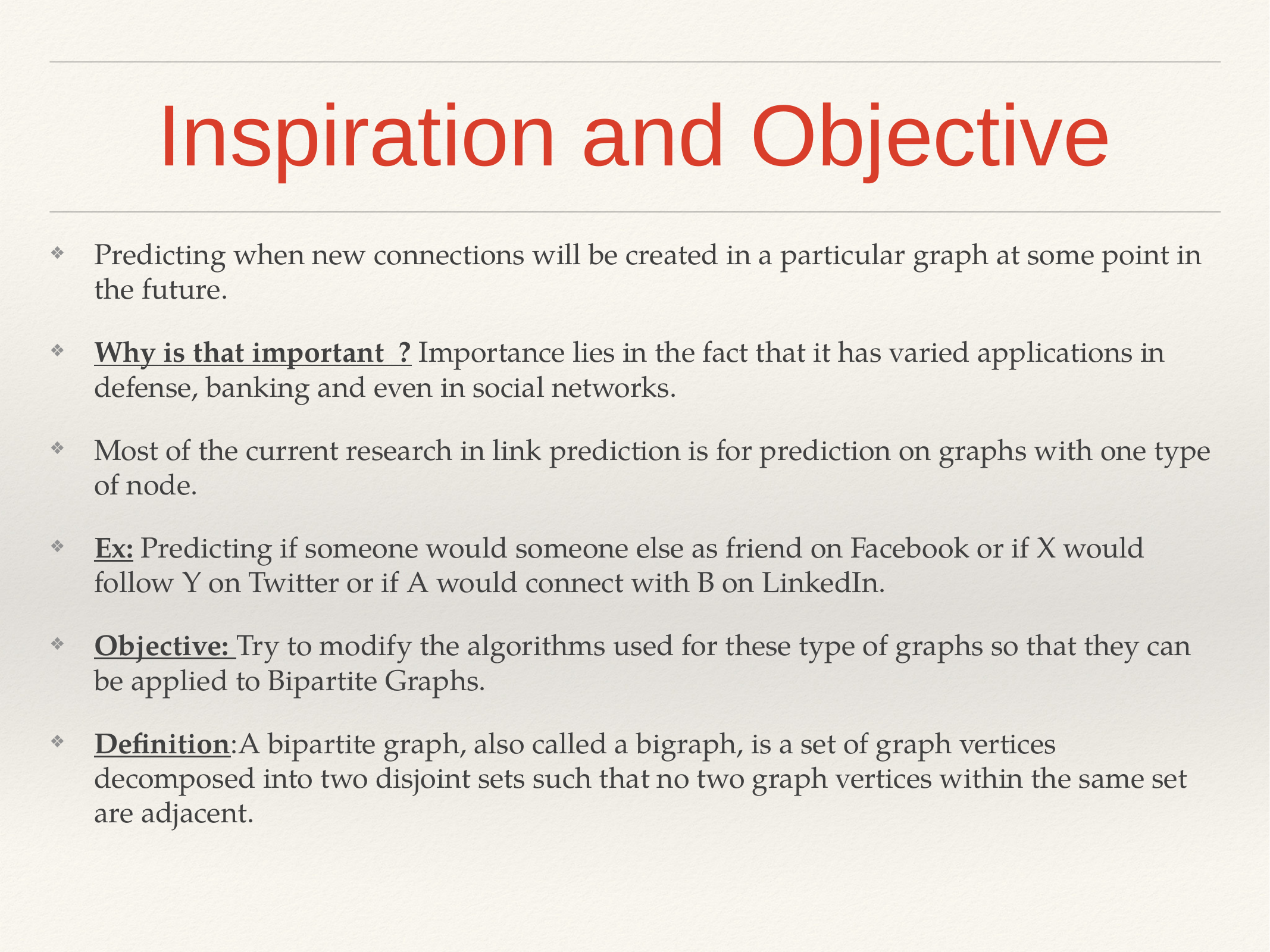

# Inspiration and Objective
Predicting when new connections will be created in a particular graph at some point in the future.
Why is that important  ? Importance lies in the fact that it has varied applications in defense, banking and even in social networks.
Most of the current research in link prediction is for prediction on graphs with one type of node.
Ex: Predicting if someone would someone else as friend on Facebook or if X would follow Y on Twitter or if A would connect with B on LinkedIn.
Objective: Try to modify the algorithms used for these type of graphs so that they can be applied to Bipartite Graphs.
Definition:A bipartite graph, also called a bigraph, is a set of graph vertices decomposed into two disjoint sets such that no two graph vertices within the same set are adjacent.